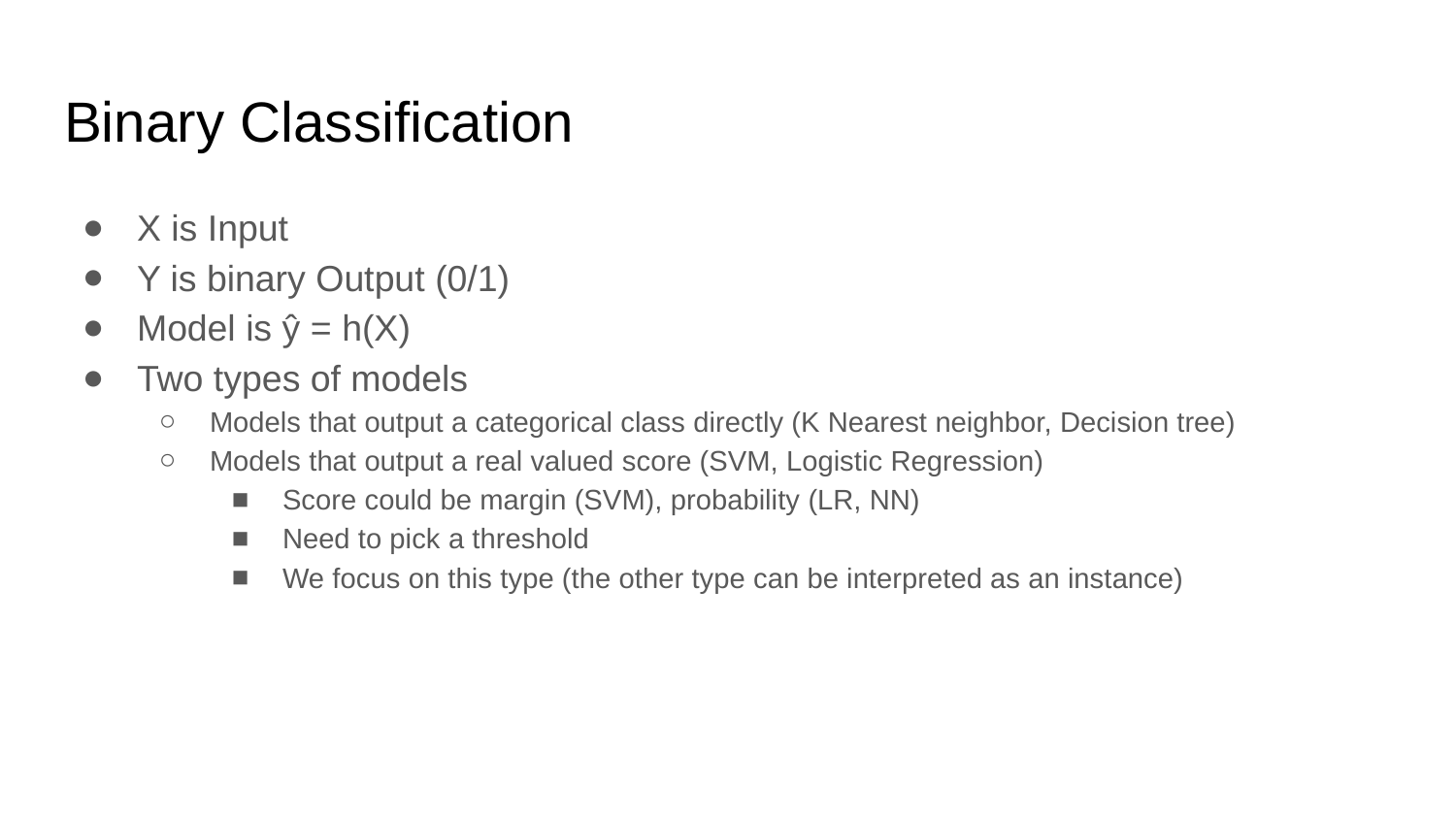

# Binary Classification
X is Input
Y is binary Output (0/1)
Model is ŷ = h(X)
Two types of models
Models that output a categorical class directly (K Nearest neighbor, Decision tree)
Models that output a real valued score (SVM, Logistic Regression)
Score could be margin (SVM), probability (LR, NN)
Need to pick a threshold
We focus on this type (the other type can be interpreted as an instance)